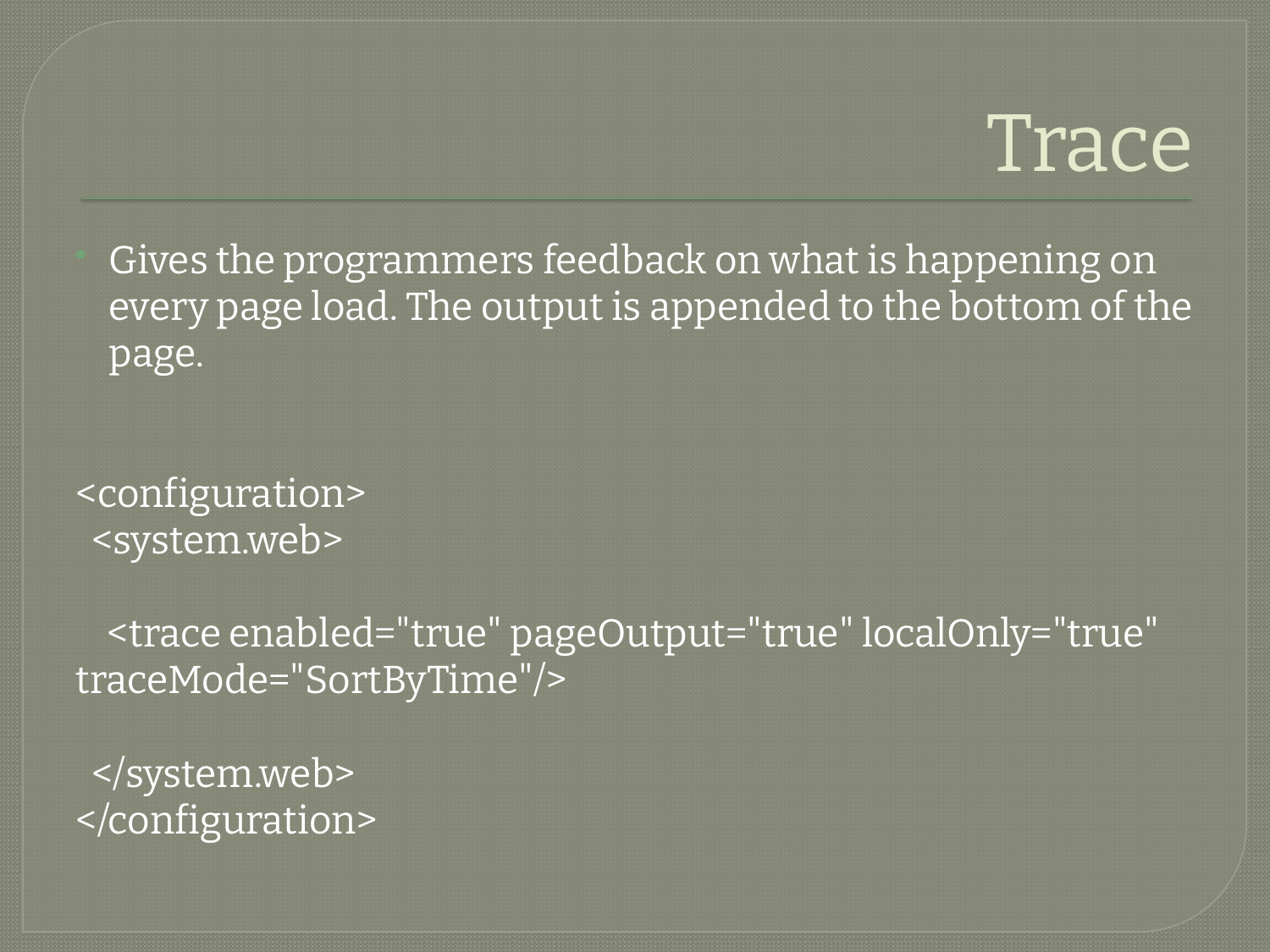

# Trace
Gives the programmers feedback on what is happening on every page load. The output is appended to the bottom of the page.

<configuration>
  <system.web>
    <trace enabled="true" pageOutput="true" localOnly="true" traceMode="SortByTime"/>
  </system.web>
</configuration>